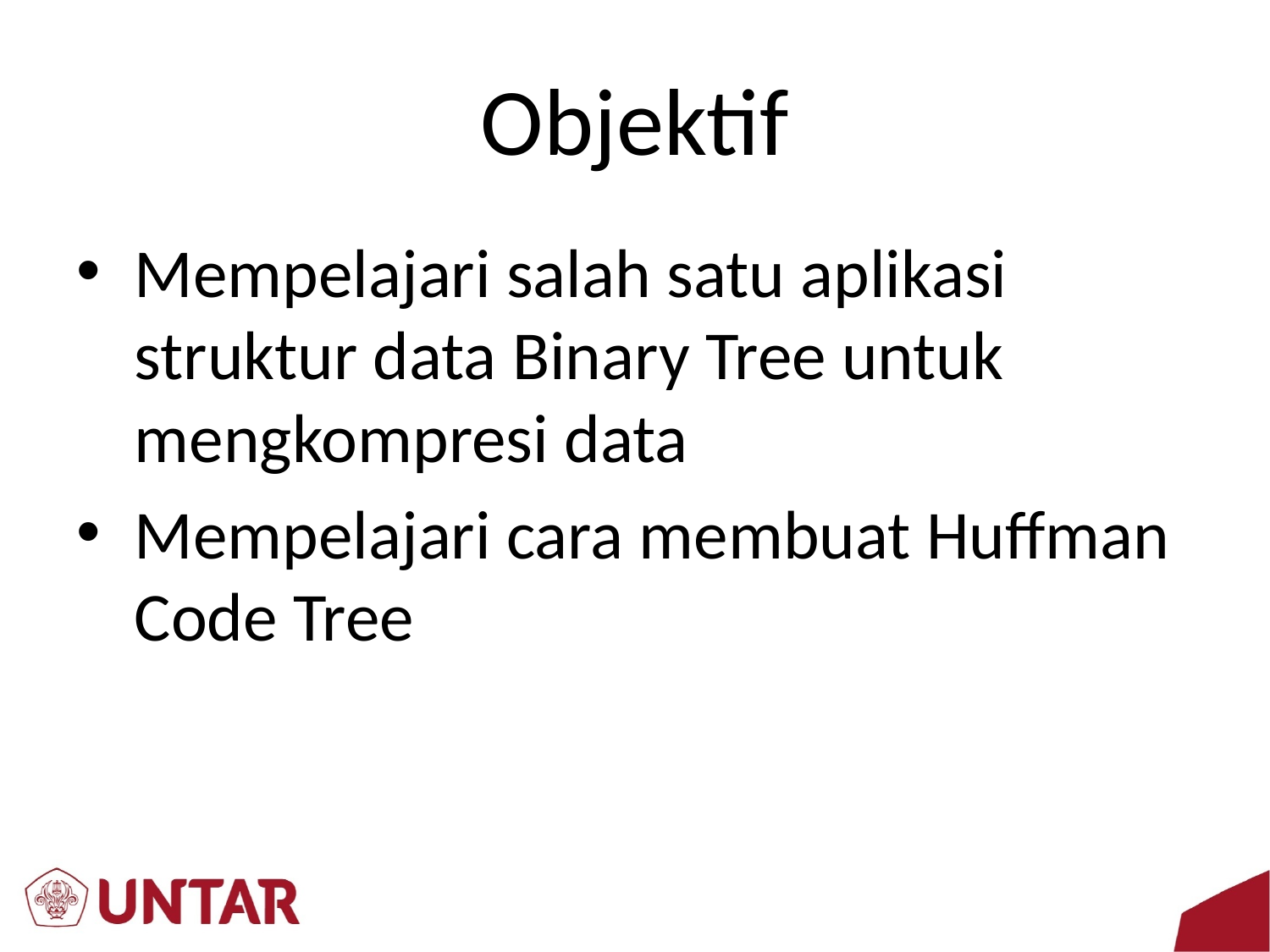

# Objektif
Mempelajari salah satu aplikasi struktur data Binary Tree untuk mengkompresi data
Mempelajari cara membuat Huffman Code Tree